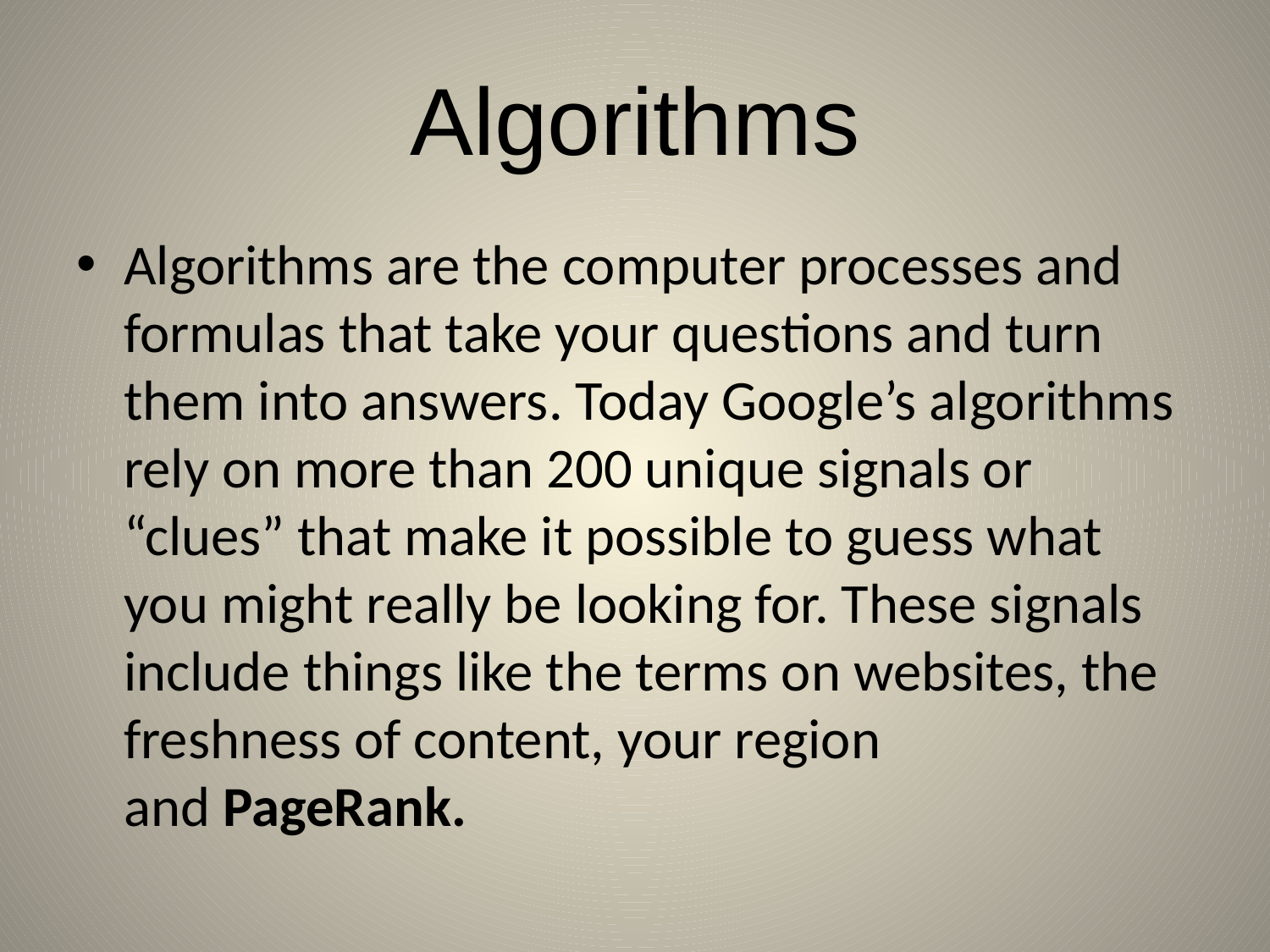

# Algorithms
Algorithms are the computer processes and formulas that take your questions and turn them into answers. Today Google’s algorithms rely on more than 200 unique signals or “clues” that make it possible to guess what you might really be looking for. These signals include things like the terms on websites, the freshness of content, your region and PageRank.